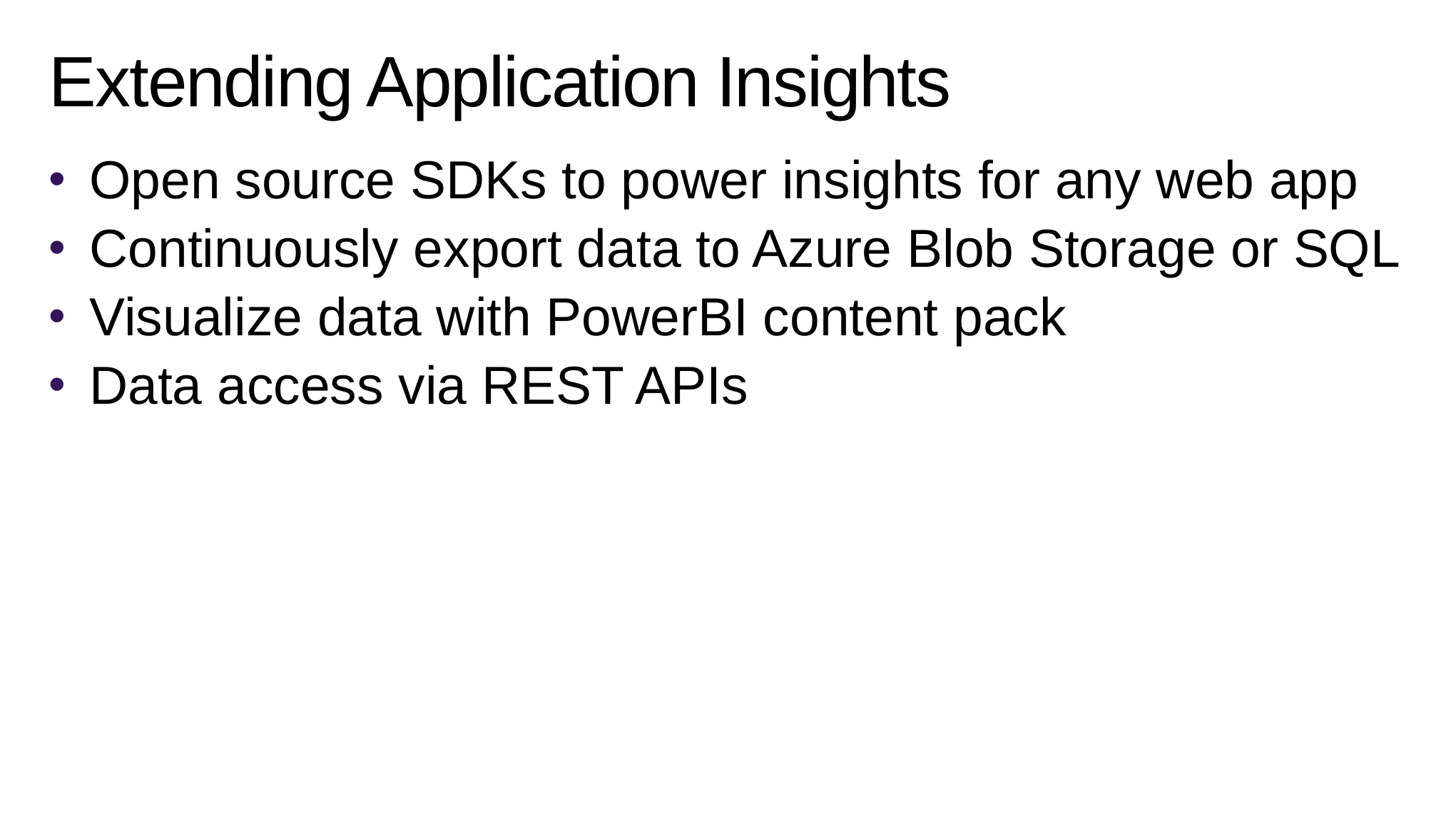

# Extending Application Insights
Open source SDKs to power insights for any web app
Continuously export data to Azure Blob Storage or SQL
Visualize data with PowerBI content pack
Data access via REST APIs